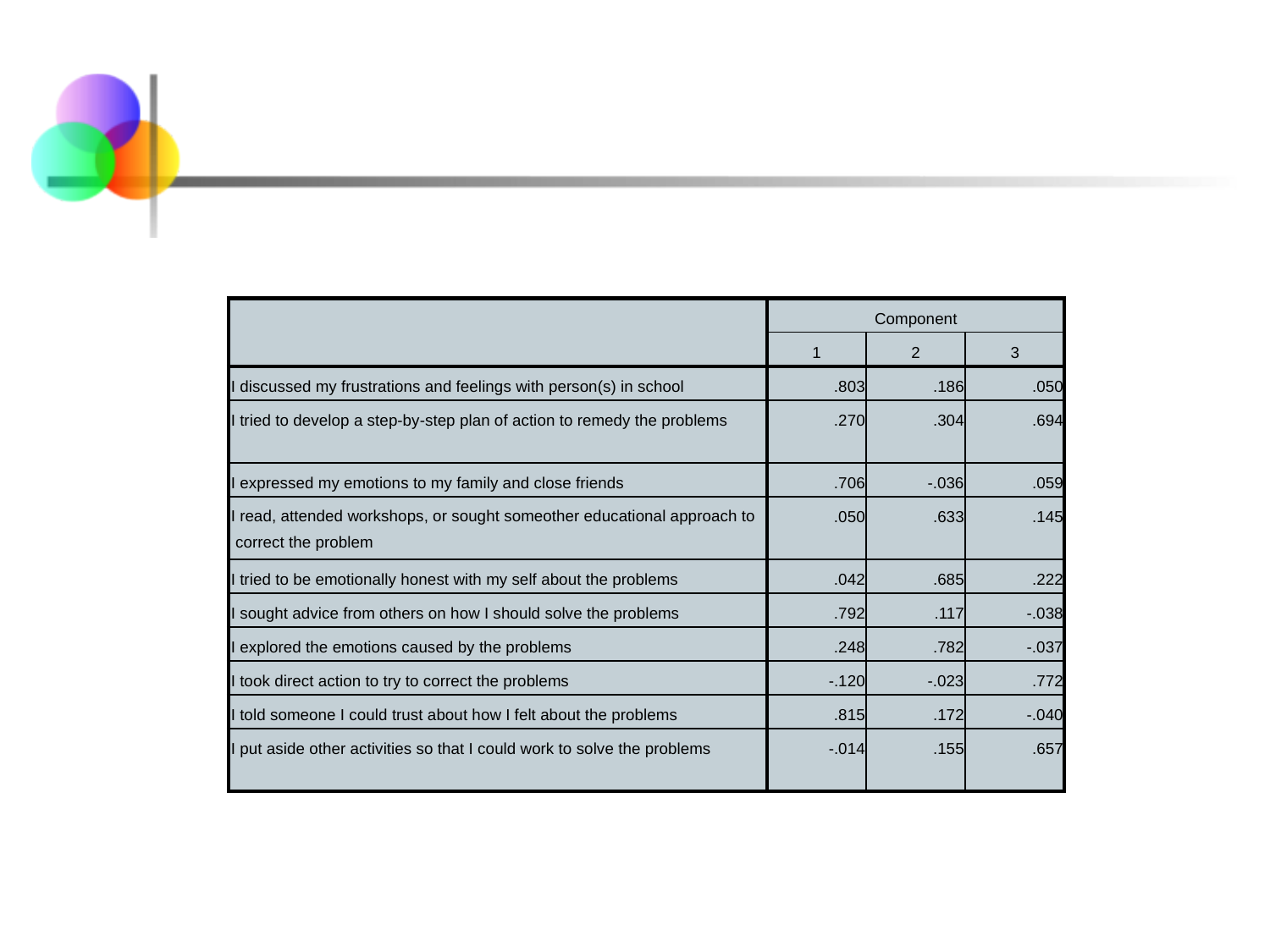

|  | Component |  |  |
| --- | --- | --- | --- |
|  | 1 | 2 | 3 |
| I discussed my frustrations and feelings with person(s) in school | .803 | .186 | .050 |
| I tried to develop a step-by-step plan of action to remedy the problems | .270 | .304 | .694 |
| I expressed my emotions to my family and close friends | .706 | -.036 | .059 |
| I read, attended workshops, or sought someother educational approach to correct the problem | .050 | .633 | .145 |
| I tried to be emotionally honest with my self about the problems | .042 | .685 | .222 |
| I sought advice from others on how I should solve the problems | .792 | .117 | -.038 |
| I explored the emotions caused by the problems | .248 | .782 | -.037 |
| I took direct action to try to correct the problems | -.120 | -.023 | .772 |
| I told someone I could trust about how I felt about the problems | .815 | .172 | -.040 |
| I put aside other activities so that I could work to solve the problems | -.014 | .155 | .657 |